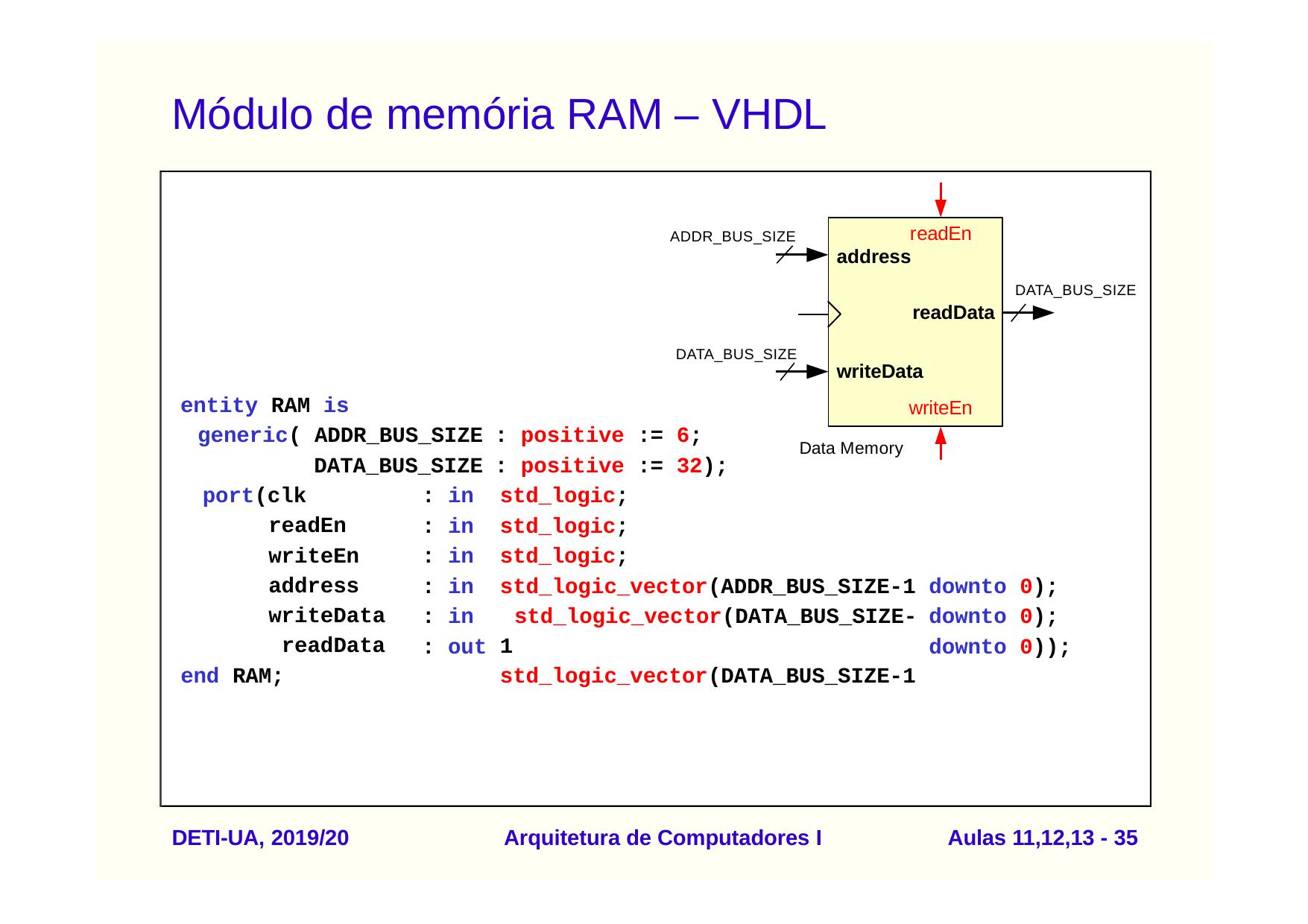

# Módulo de memória RAM – VHDL

readEn
address
ADDR_BUS_SIZE

DATA_BUS_SIZE
readData

DATA_BUS_SIZE
writeData
writeEn

entity RAM is
generic( ADDR_BUS_SIZE
DATA_BUS_SIZE
: positive := 6;
: positive := 32);
: in	std_logic;
: in	std_logic;
: in	std_logic;
: in
: in
: out

Data Memory

port(clk
readEn  writeEn  address  writeData  readData
end RAM;
std_logic_vector(ADDR_BUS_SIZE-1  std_logic_vector(DATA_BUS_SIZE-1  std_logic_vector(DATA_BUS_SIZE-1
downto 0);
downto 0);
downto 0));
DETI-UA, 2019/20
Arquitetura de Computadores I
Aulas 11,12,13 - 35